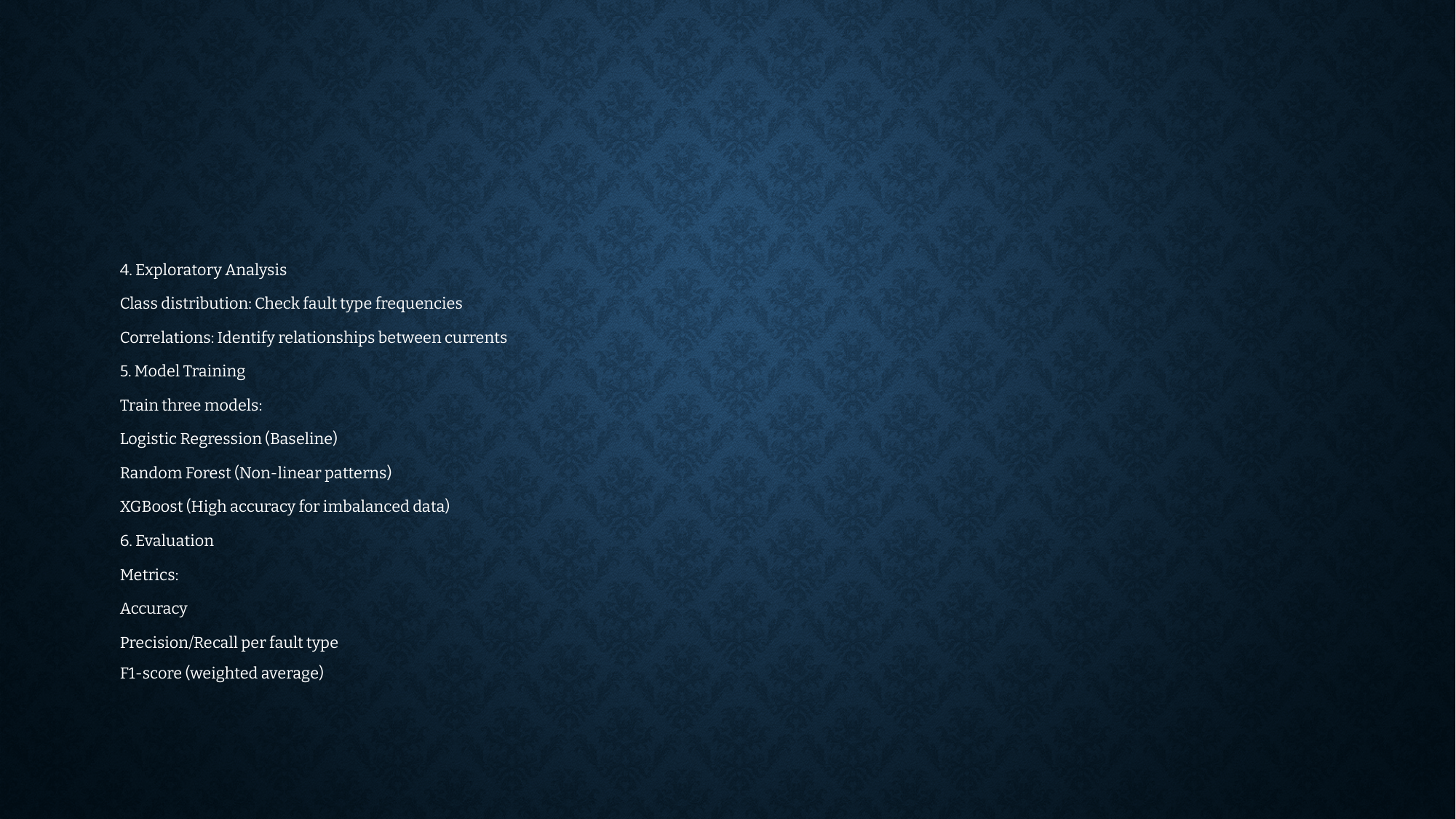

#
4. Exploratory Analysis
Class distribution: Check fault type frequencies
Correlations: Identify relationships between currents
5. Model Training
Train three models:
Logistic Regression (Baseline)
Random Forest (Non-linear patterns)
XGBoost (High accuracy for imbalanced data)
6. Evaluation
Metrics:
Accuracy
Precision/Recall per fault type
F1-score (weighted average)